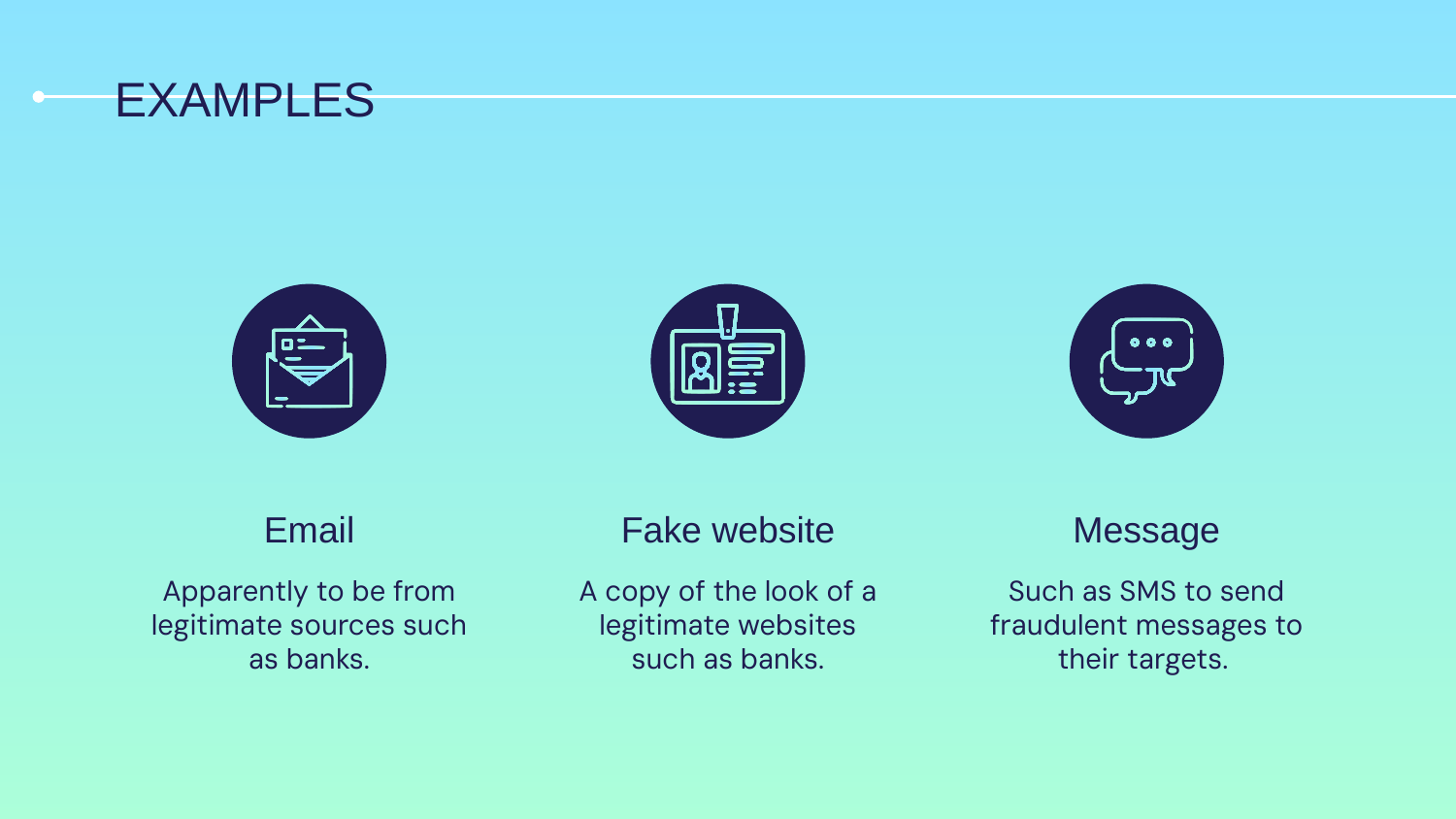

# EXAMPLES

Email
Fake website
Message
Apparently to be from legitimate sources such as banks.
A copy of the look of a legitimate websites such as banks.
Such as SMS to send fraudulent messages to their targets.